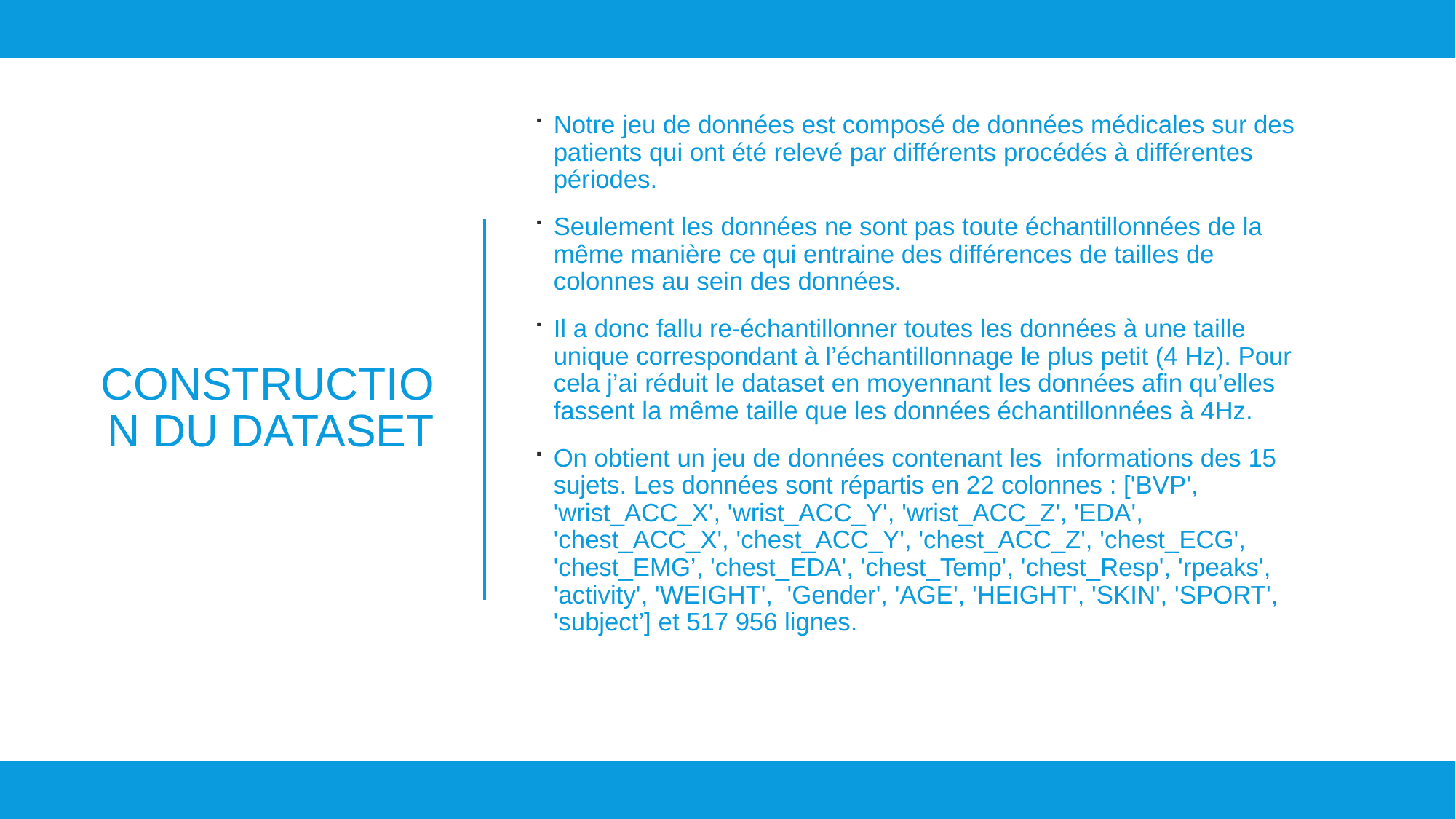

Notre jeu de données est composé de données médicales sur des patients qui ont été relevé par différents procédés à différentes périodes.
Seulement les données ne sont pas toute échantillonnées de la même manière ce qui entraine des différences de tailles de colonnes au sein des données.
Il a donc fallu re-échantillonner toutes les données à une taille unique correspondant à l’échantillonnage le plus petit (4 Hz). Pour cela j’ai réduit le dataset en moyennant les données afin qu’elles fassent la même taille que les données échantillonnées à 4Hz.
On obtient un jeu de données contenant les  informations des 15 sujets. Les données sont répartis en 22 colonnes : ['BVP', 'wrist_ACC_X', 'wrist_ACC_Y', 'wrist_ACC_Z', 'EDA',  'chest_ACC_X', 'chest_ACC_Y', 'chest_ACC_Z', 'chest_ECG', 'chest_EMG’, 'chest_EDA', 'chest_Temp', 'chest_Resp', 'rpeaks', 'activity', 'WEIGHT',  'Gender', 'AGE', 'HEIGHT', 'SKIN', 'SPORT', 'subject’] et 517 956 lignes.
# Construction du dataset